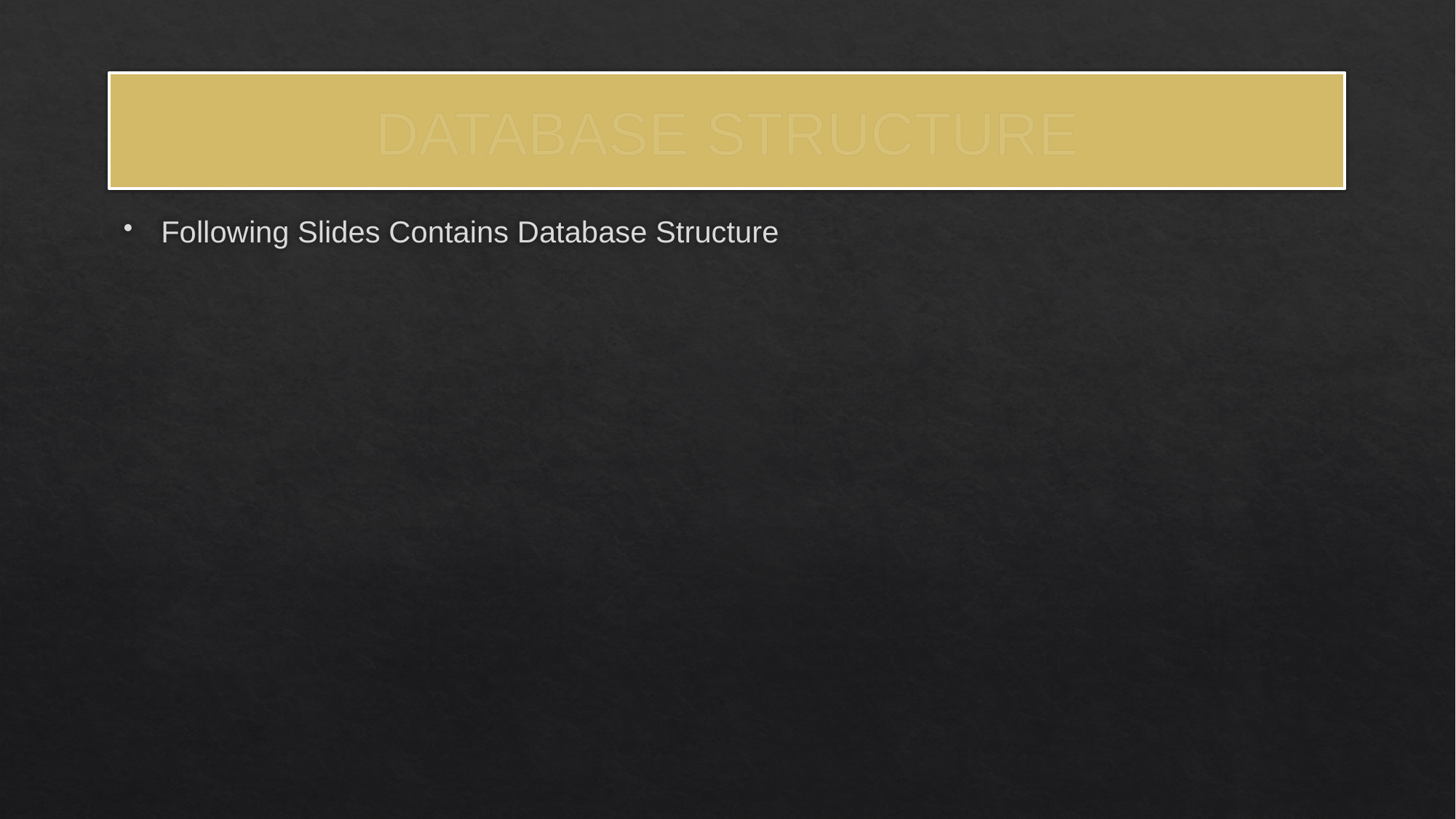

# DATABASE STRUCTURE
Following Slides Contains Database Structure